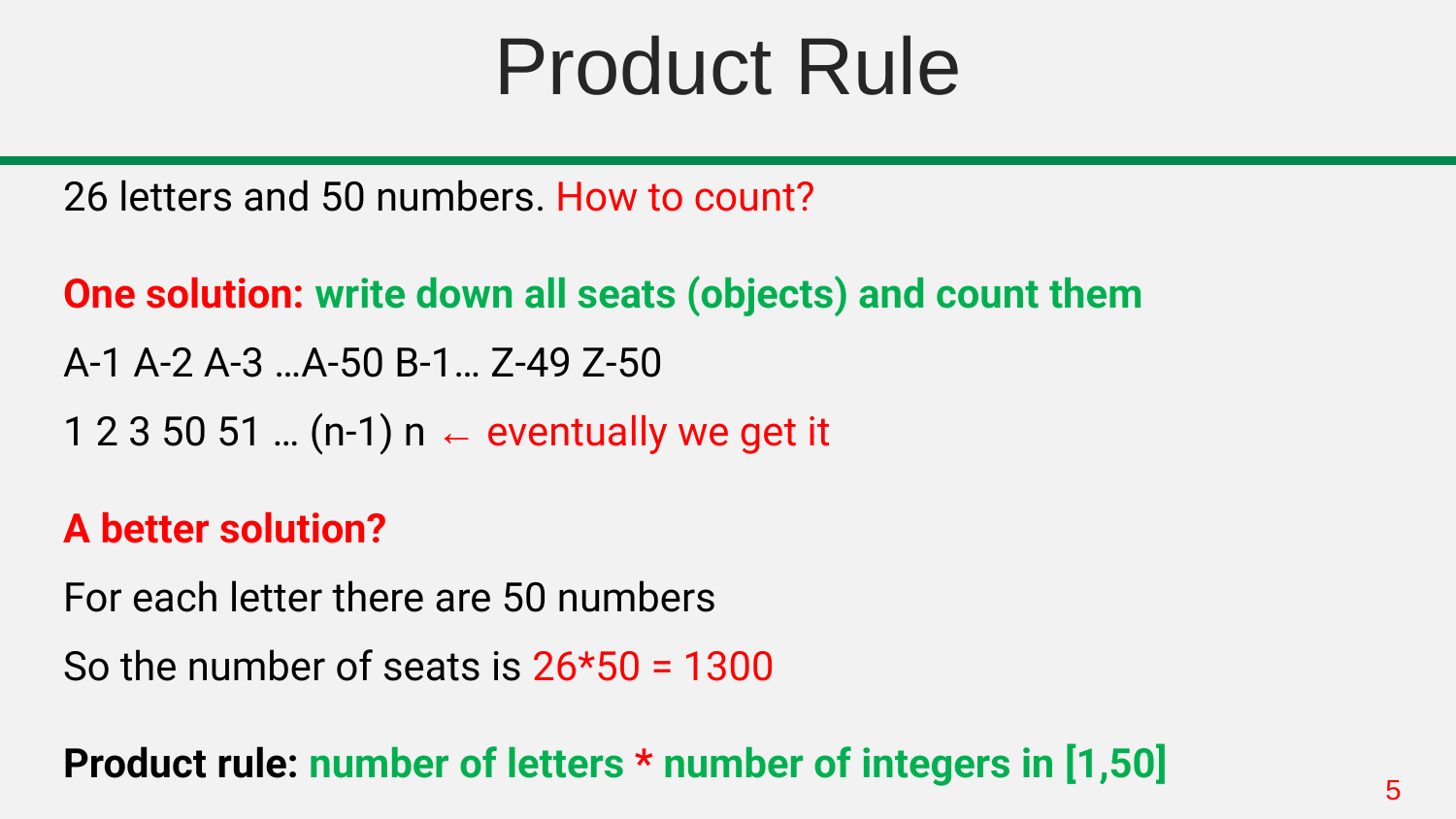

# Product Rule
26 letters and 50 numbers. How to count?

One solution: write down all seats (objects) and count them
A-1 A-2 A-3 …A-50 B-1… Z-49 Z-50
1 2 3 50 51 … (n-1) n ← eventually we get it

A better solution?
For each letter there are 50 numbers
So the number of seats is 26*50 = 1300

Product rule: number of letters * number of integers in [1,50]